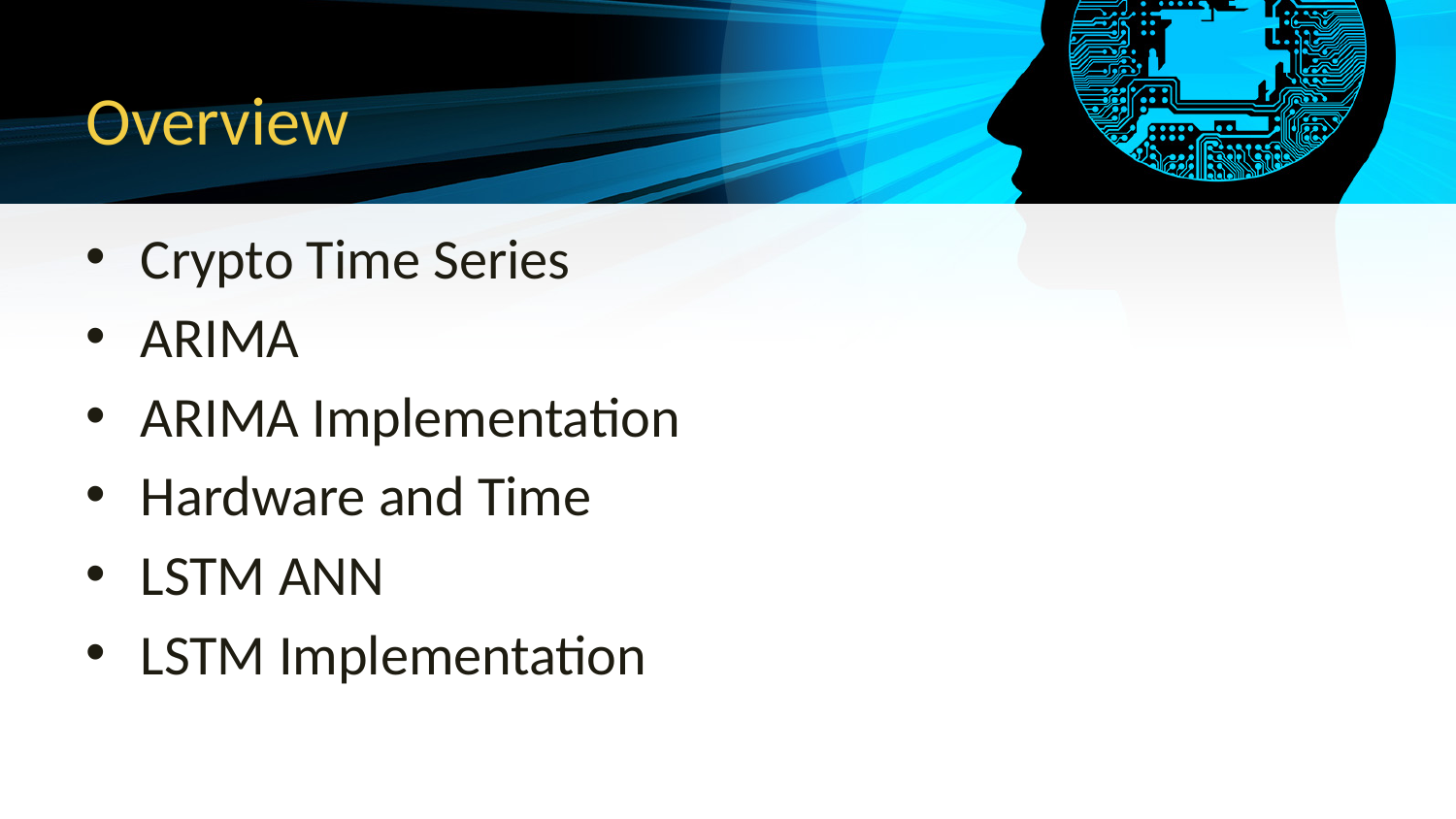

# Overview
Crypto Time Series
ARIMA
ARIMA Implementation
Hardware and Time
LSTM ANN
LSTM Implementation